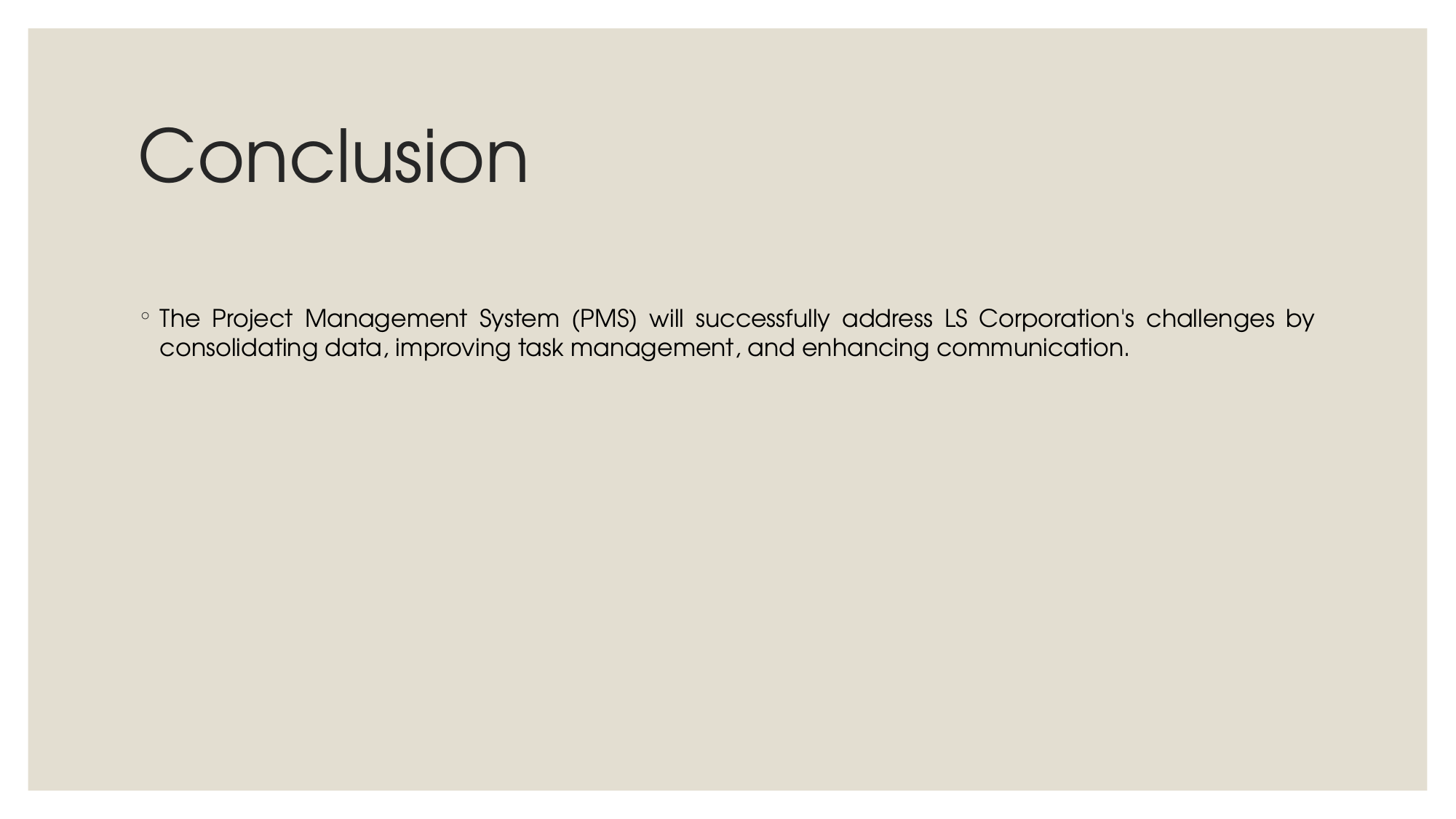

# Conclusion

The Project Management System (PMS) will successfully address LS Corporation's challenges by consolidating data, improving task management, and enhancing communication.